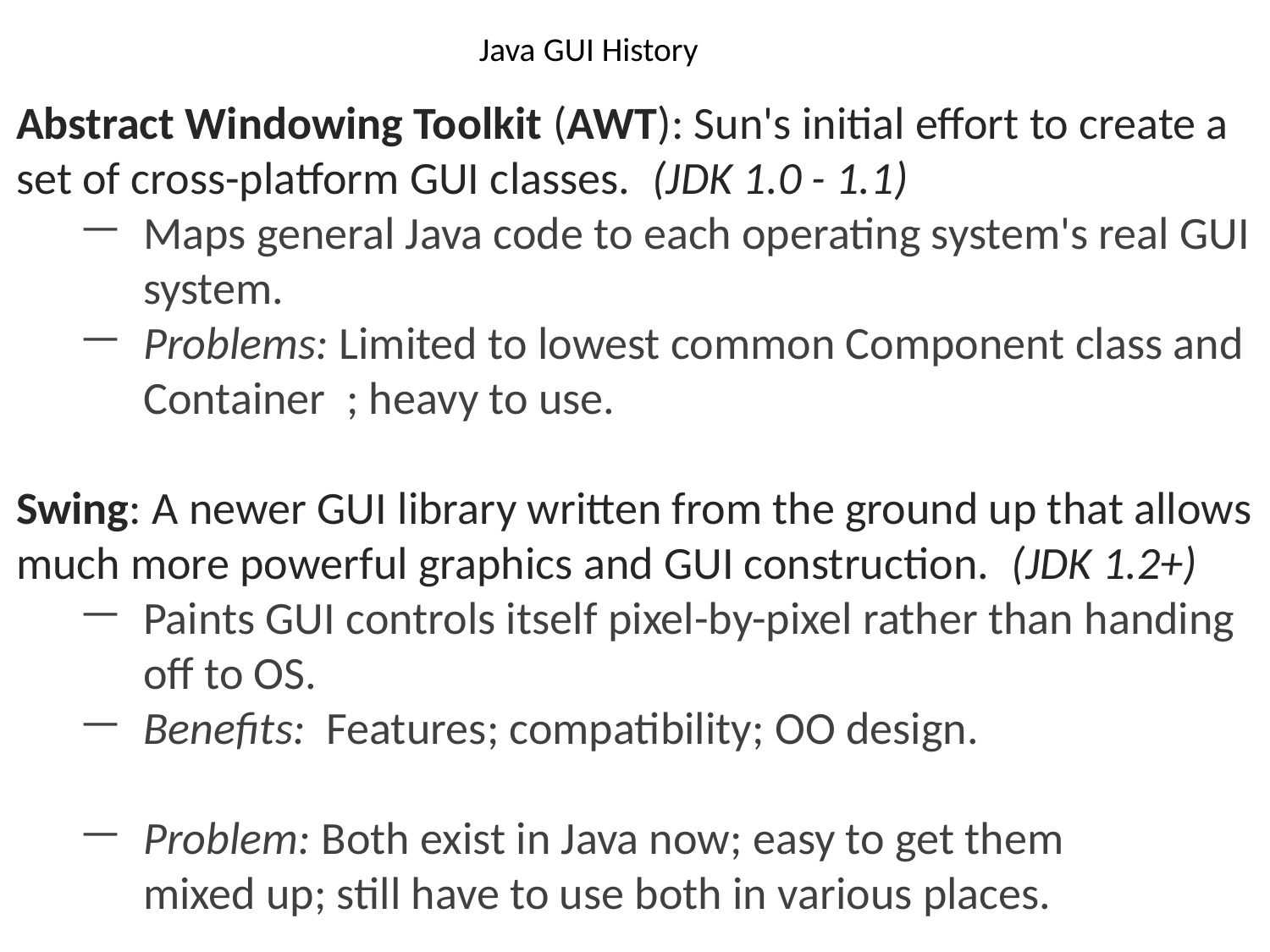

# Java GUI History
Abstract Windowing Toolkit (AWT): Sun's initial effort to create a set of cross-platform GUI classes.  (JDK 1.0 - 1.1)
Maps general Java code to each operating system's real GUI system.
Problems: Limited to lowest common Component class and Container  ; heavy to use.

Swing: A newer GUI library written from the ground up that allows much more powerful graphics and GUI construction.  (JDK 1.2+)
Paints GUI controls itself pixel-by-pixel rather than handing off to OS.
Benefits:  Features; compatibility; OO design.

Problem: Both exist in Java now; easy to get them
mixed up; still have to use both in various places.